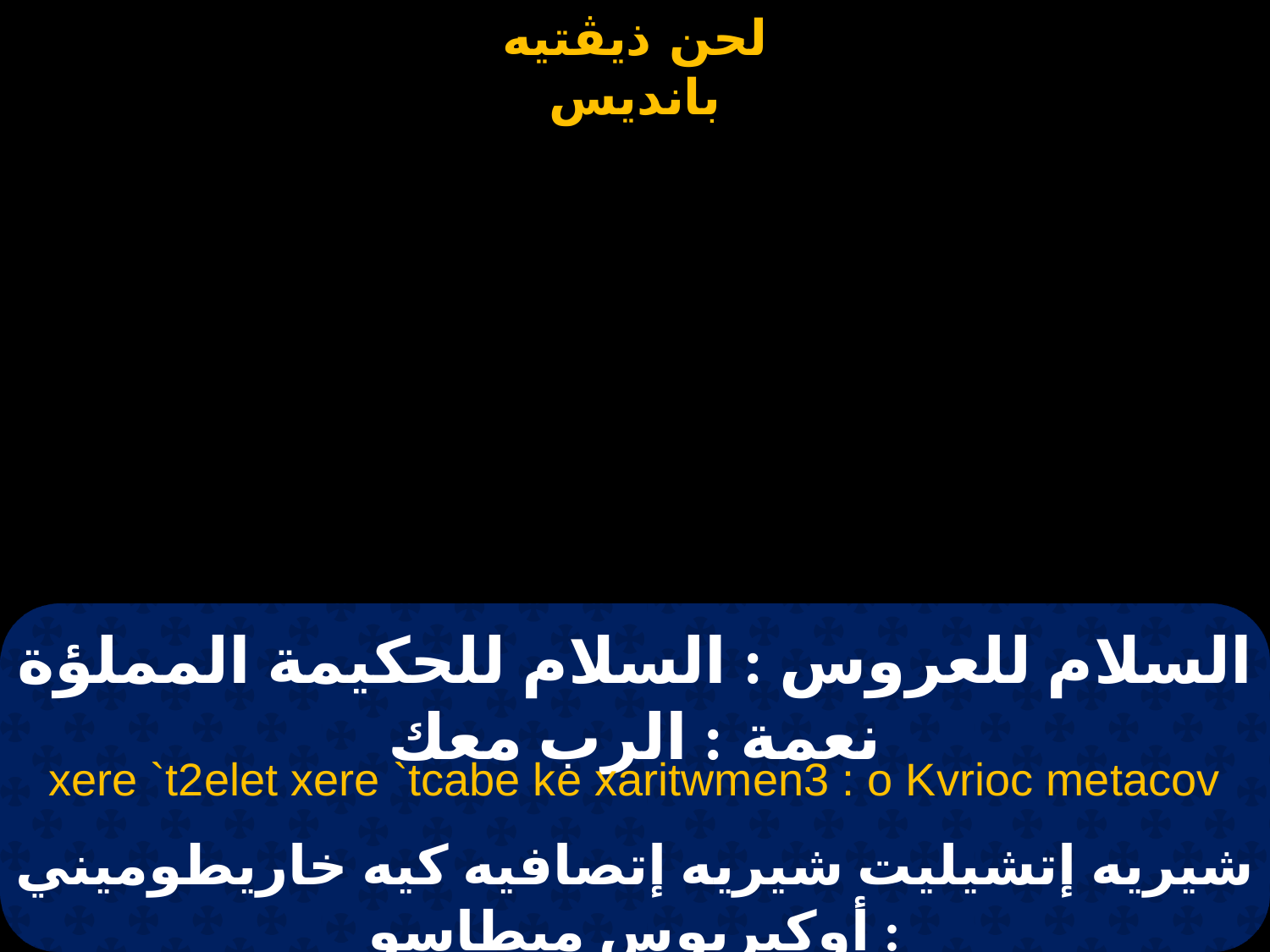

# السلام للعروس : السلام للحكيمة المملؤة نعمة : الرب معك
xere `t2elet xere `tcabe ke xaritwmen3 : o Kvrioc metacov
شيريه إتشيليت شيريه إتصافيه كيه خاريطوميني : أوكيريوس ميطاسو